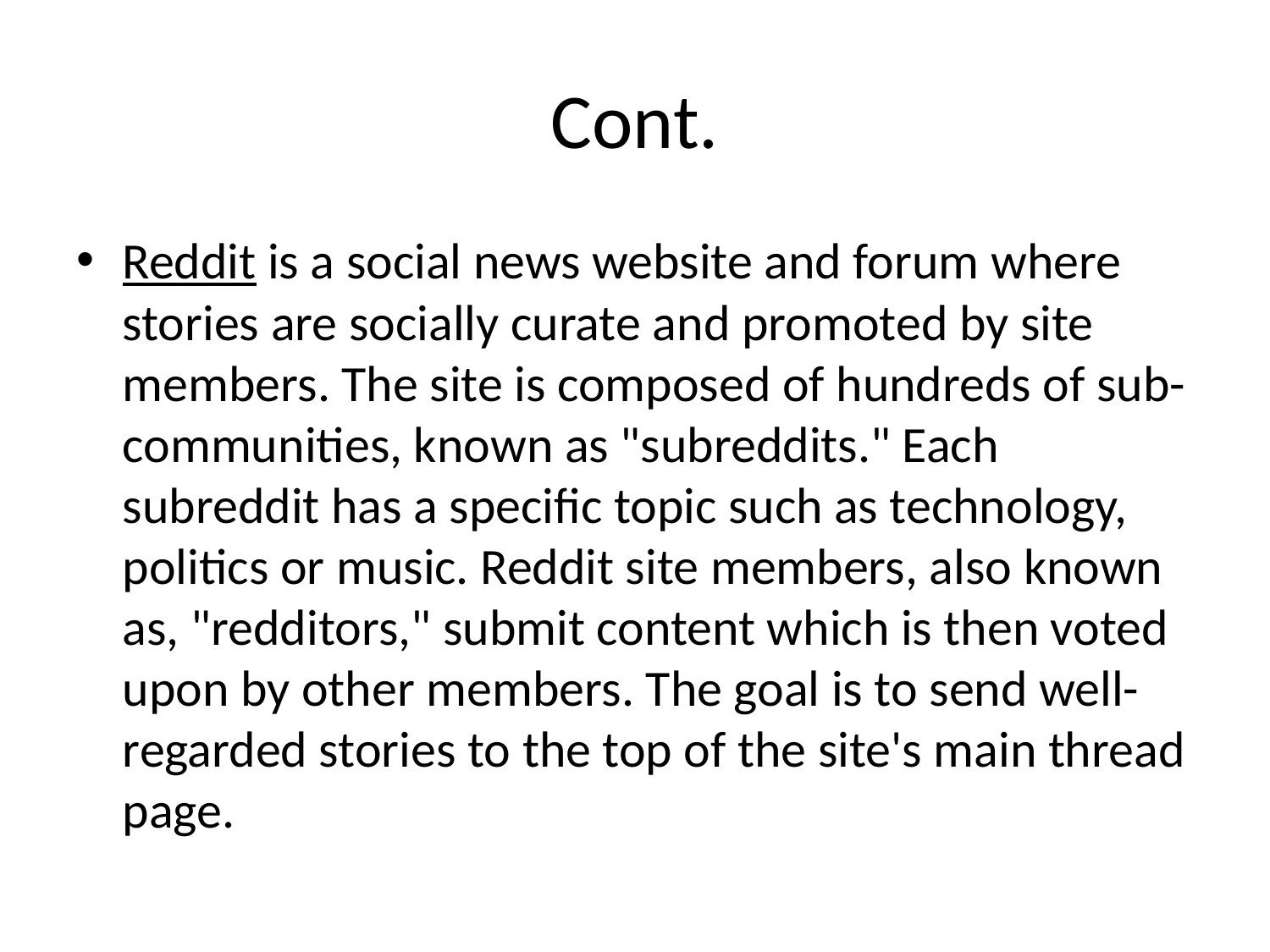

# Cont.
Reddit is a social news website and forum where stories are socially curate and promoted by site members. The site is composed of hundreds of sub-communities, known as "subreddits." Each subreddit has a specific topic such as technology, politics or music. Reddit site members, also known as, "redditors," submit content which is then voted upon by other members. The goal is to send well-regarded stories to the top of the site's main thread page.